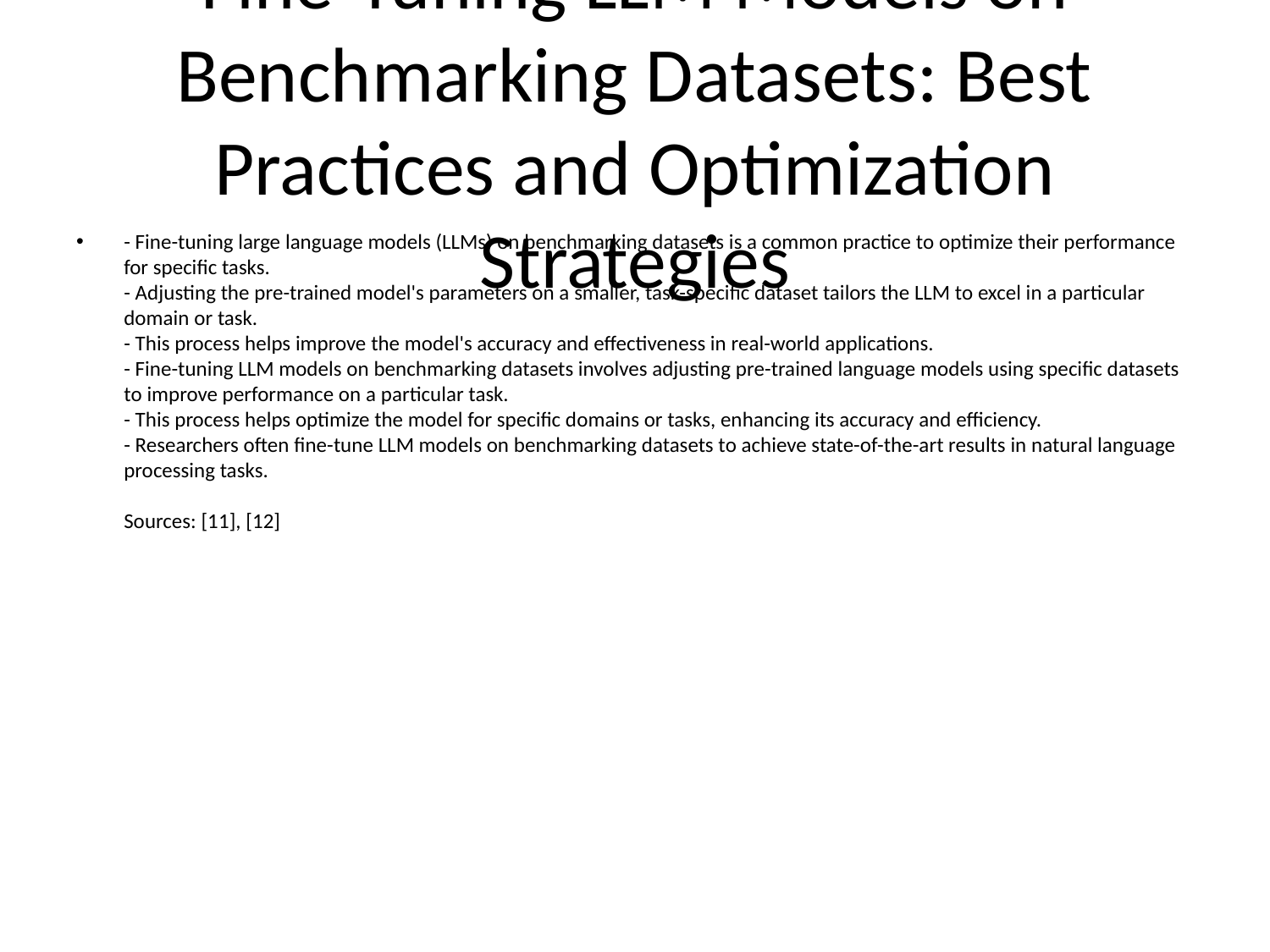

# Fine-Tuning LLM Models on Benchmarking Datasets: Best Practices and Optimization Strategies
- Fine-tuning large language models (LLMs) on benchmarking datasets is a common practice to optimize their performance for specific tasks.
- Adjusting the pre-trained model's parameters on a smaller, task-specific dataset tailors the LLM to excel in a particular domain or task.
- This process helps improve the model's accuracy and effectiveness in real-world applications.
- Fine-tuning LLM models on benchmarking datasets involves adjusting pre-trained language models using specific datasets to improve performance on a particular task.
- This process helps optimize the model for specific domains or tasks, enhancing its accuracy and efficiency.
- Researchers often fine-tune LLM models on benchmarking datasets to achieve state-of-the-art results in natural language processing tasks.
Sources: [11], [12]